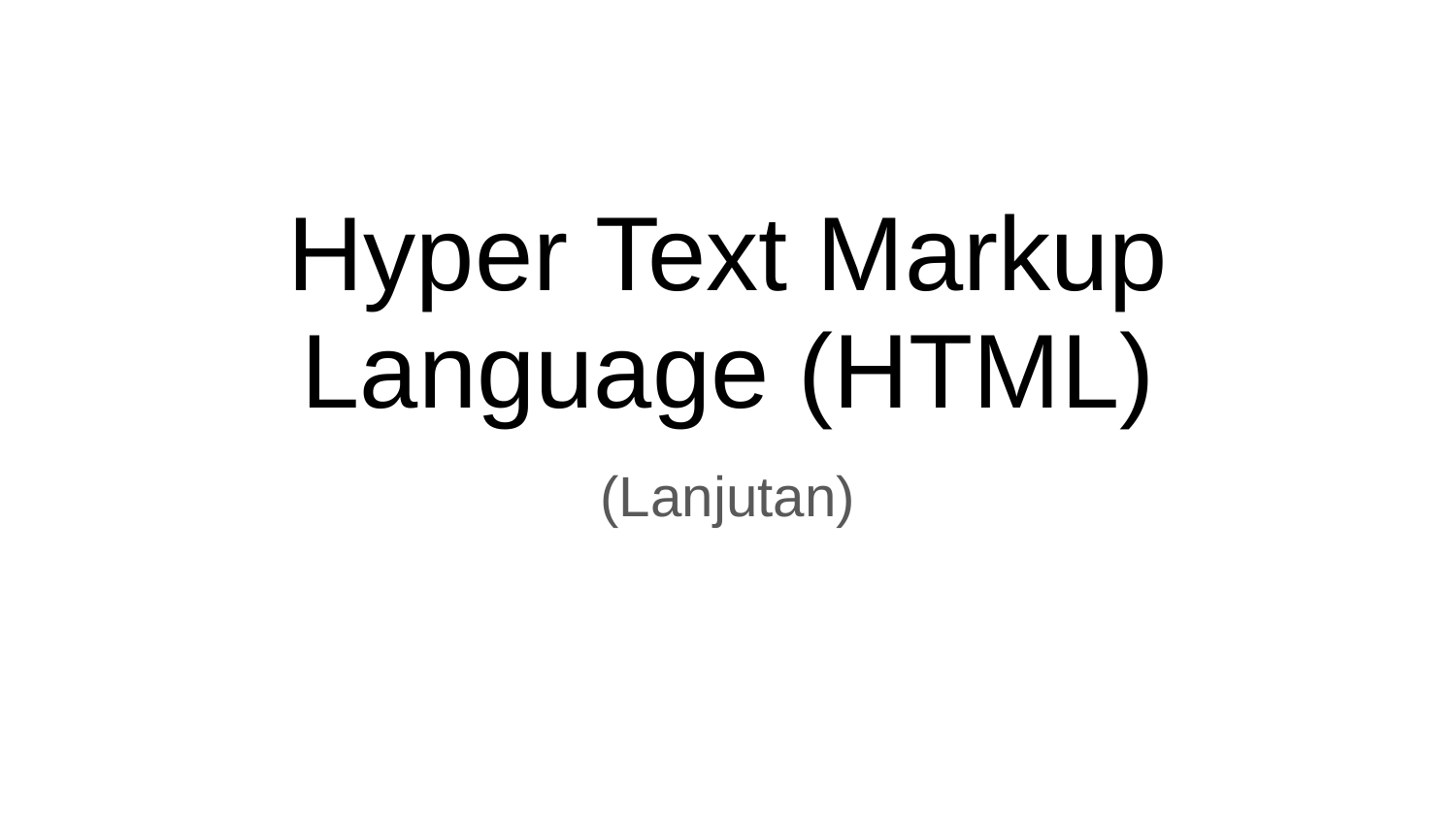

# Hyper Text Markup Language (HTML)
(Lanjutan)